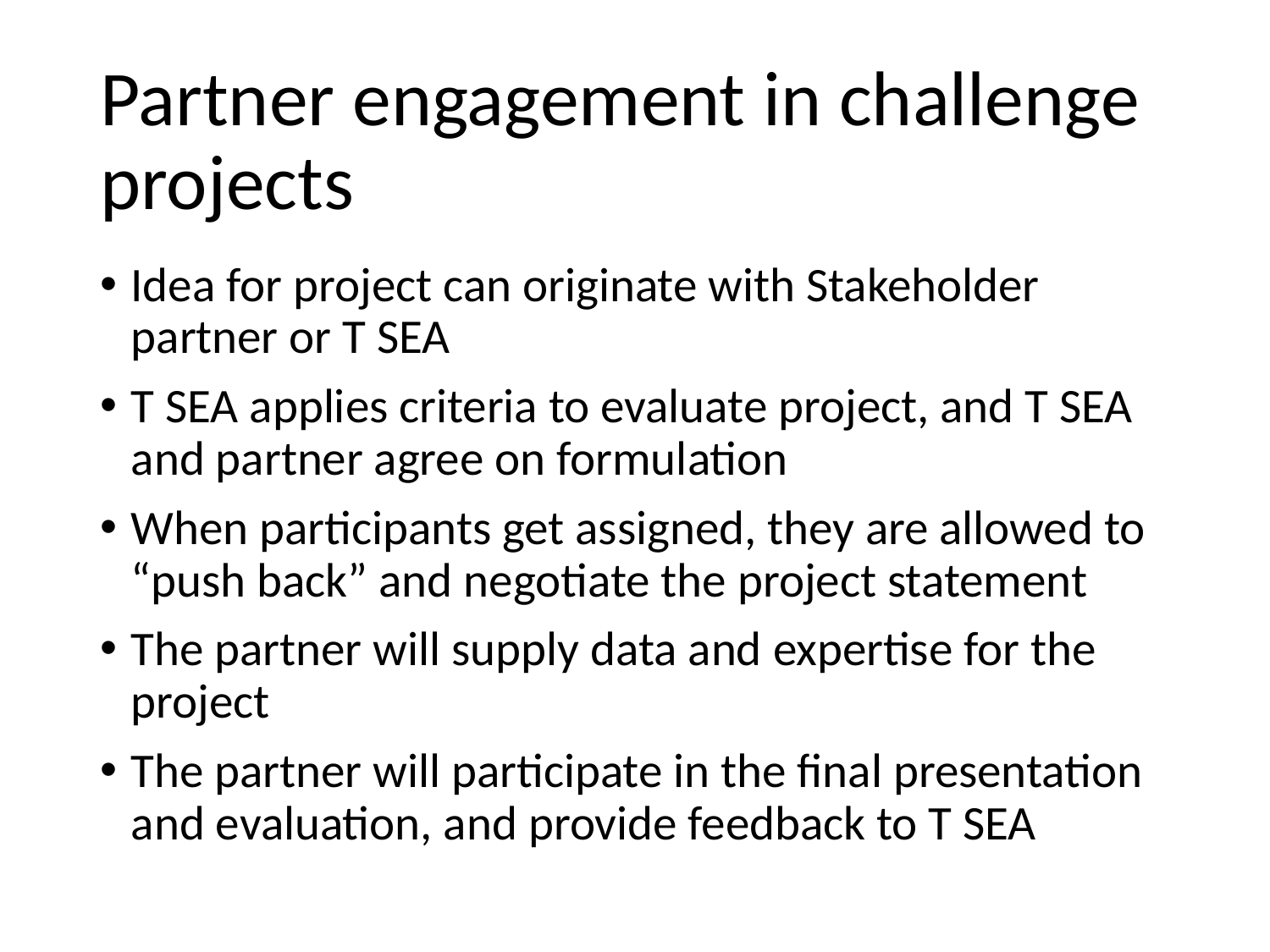

# Partner engagement in challenge projects
Idea for project can originate with Stakeholder partner or T SEA
T SEA applies criteria to evaluate project, and T SEA and partner agree on formulation
When participants get assigned, they are allowed to “push back” and negotiate the project statement
The partner will supply data and expertise for the project
The partner will participate in the final presentation and evaluation, and provide feedback to T SEA